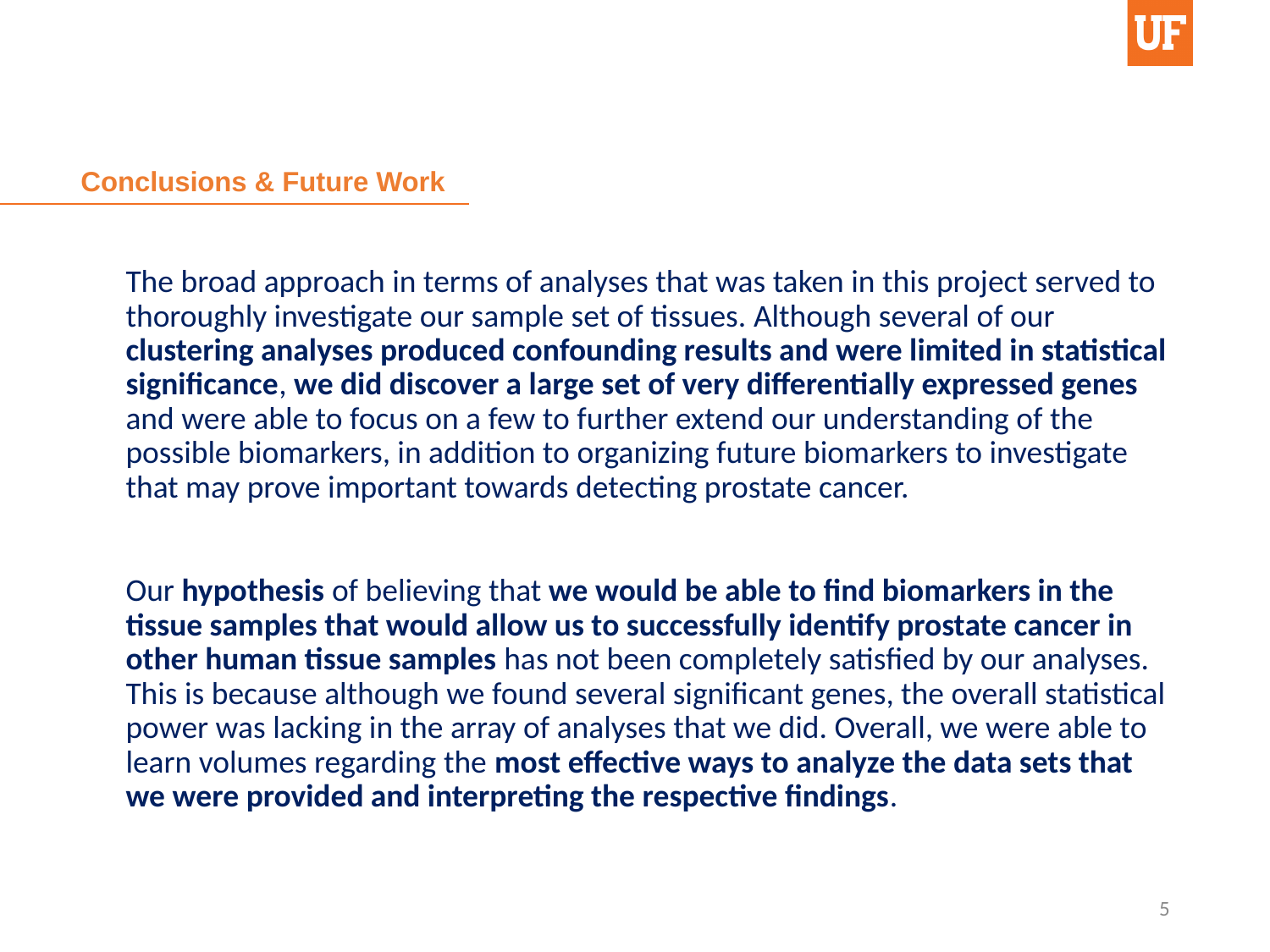

# Conclusions & Future Work
The broad approach in terms of analyses that was taken in this project served to thoroughly investigate our sample set of tissues. Although several of our clustering analyses produced confounding results and were limited in statistical significance, we did discover a large set of very differentially expressed genes and were able to focus on a few to further extend our understanding of the possible biomarkers, in addition to organizing future biomarkers to investigate that may prove important towards detecting prostate cancer.

Our hypothesis of believing that we would be able to find biomarkers in the tissue samples that would allow us to successfully identify prostate cancer in other human tissue samples has not been completely satisfied by our analyses. This is because although we found several significant genes, the overall statistical power was lacking in the array of analyses that we did. Overall, we were able to learn volumes regarding the most effective ways to analyze the data sets that we were provided and interpreting the respective findings.
5